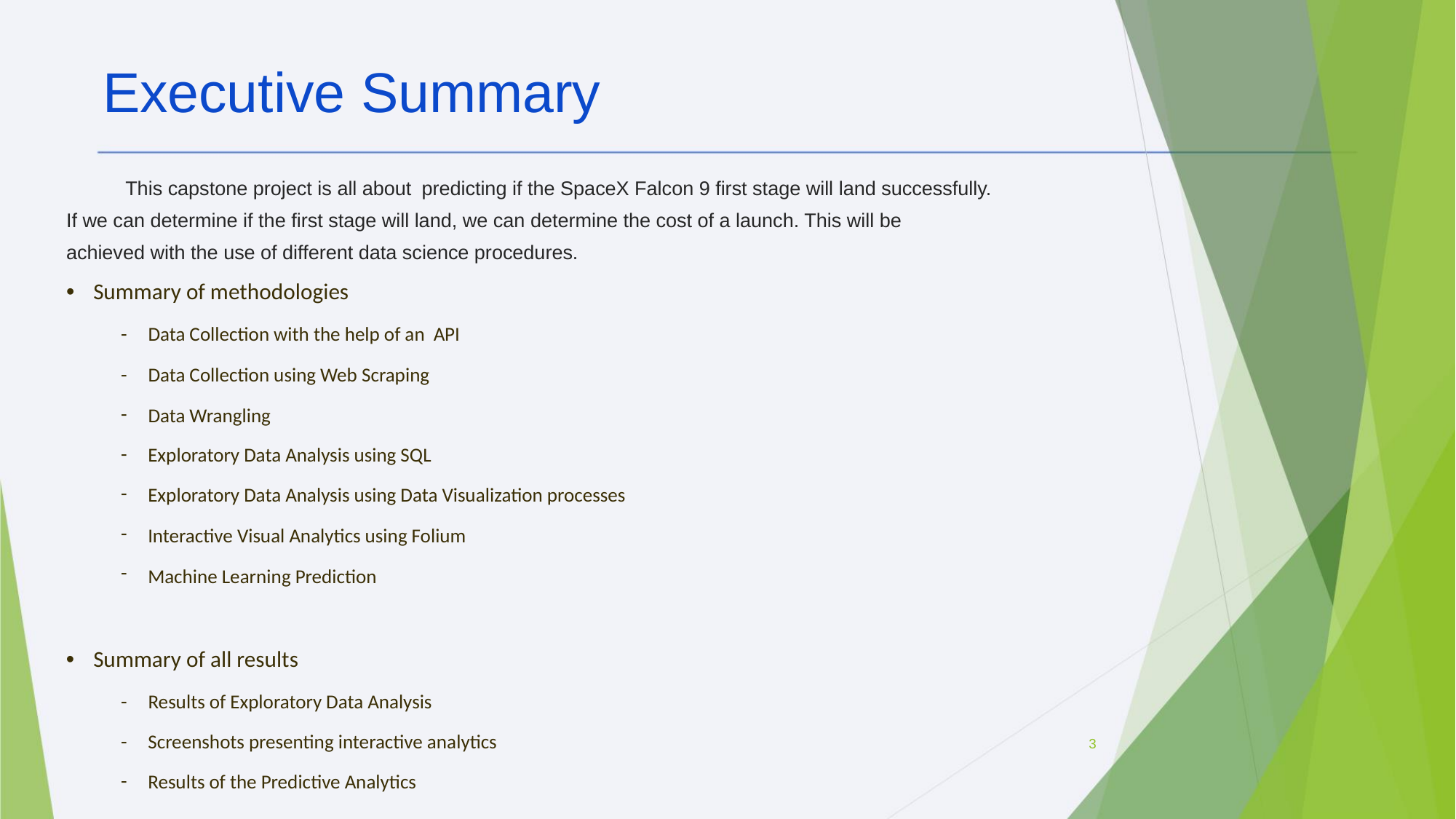

Executive Summary
This capstone project is all about predicting if the SpaceX Falcon 9 first stage will land successfully.
If we can determine if the first stage will land, we can determine the cost of a launch. This will be
achieved with the use of different data science procedures.
• Summary of methodologies
-
-
-
-
-
-
-
Data Collection with the help of an API
Data Collection using Web Scraping
Data Wrangling
Exploratory Data Analysis using SQL
Exploratory Data Analysis using Data Visualization processes
Interactive Visual Analytics using Folium
Machine Learning Prediction
• Summary of all results
-
-
-
Results of Exploratory Data Analysis
Screenshots presenting interactive analytics
Results of the Predictive Analytics
3